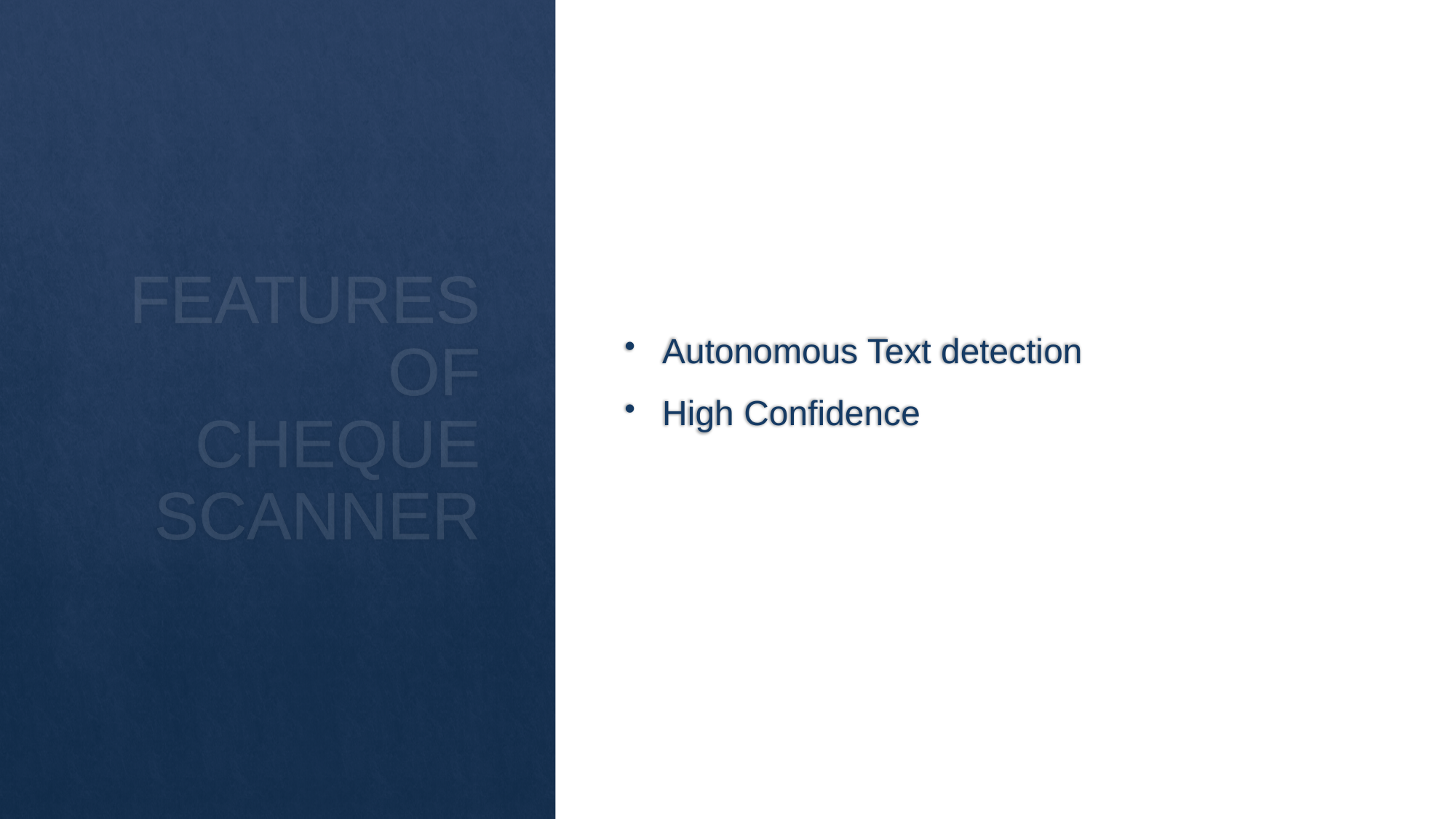

Autonomous Text detection
High Confidence

# FEATURES OF CHEQUE SCANNER